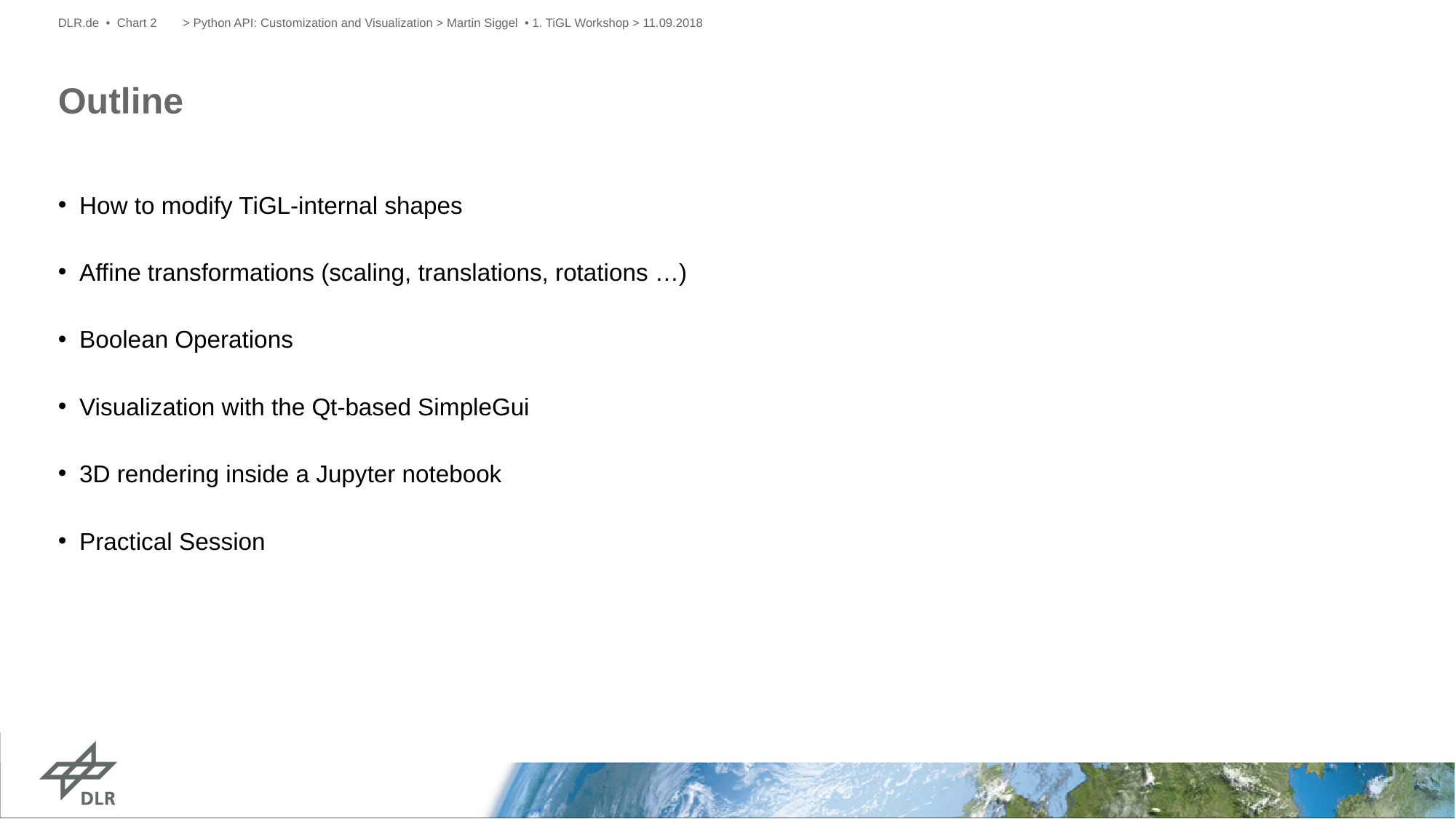

DLR.de  •  Chart 2
> Python API: Customization and Visualization > Martin Siggel  • 1. TiGL Workshop > 11.09.2018
# Outline
How to modify TiGL-internal shapes

Affine transformations (scaling, translations, rotations …)

Boolean Operations

Visualization with the Qt-based SimpleGui

3D rendering inside a Jupyter notebook

Practical Session